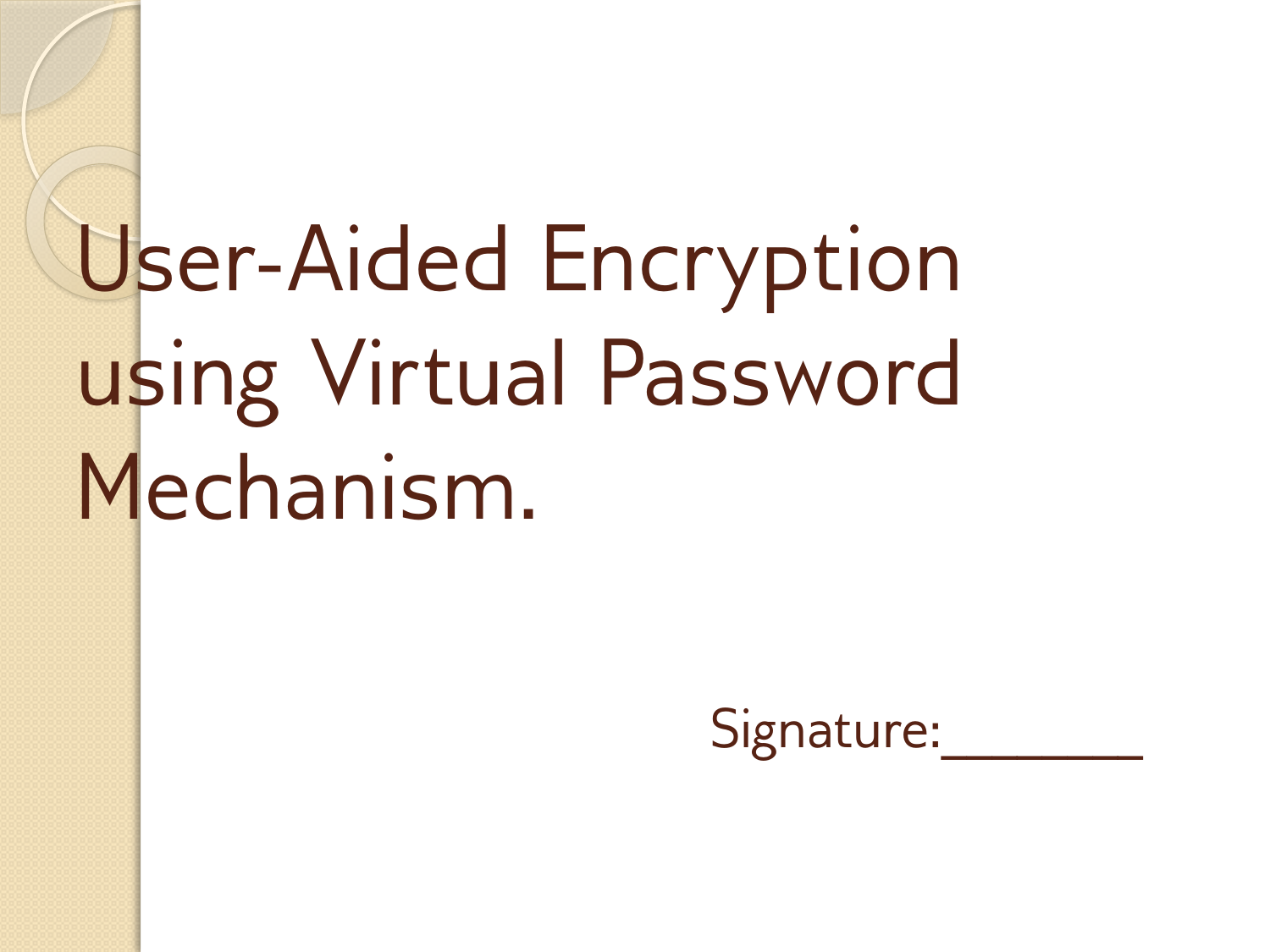

# User-Aided Encryption using Virtual Password Mechanism. Signature:________